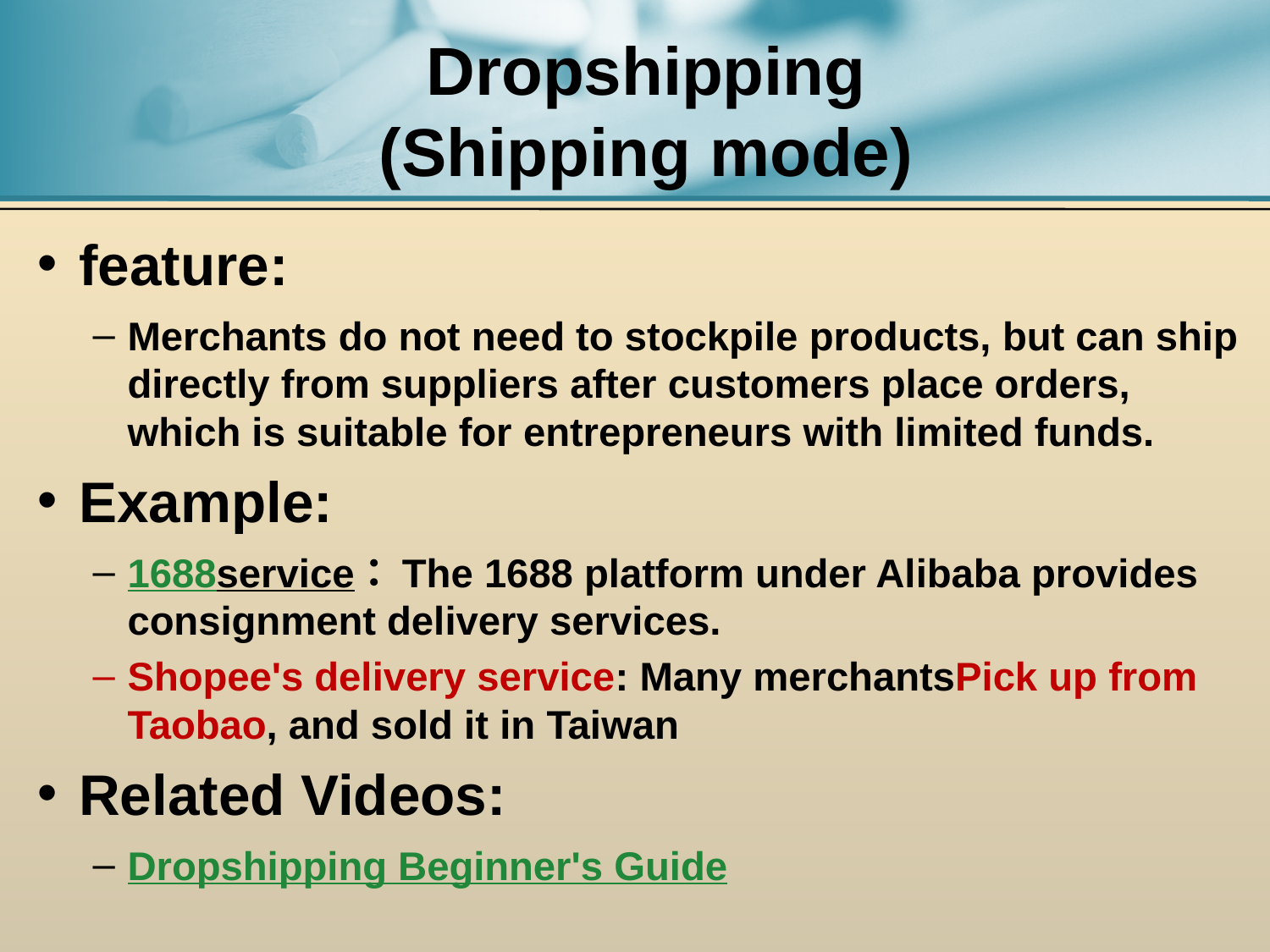

# Dropshipping (Shipping mode)
feature:
Merchants do not need to stockpile products, but can ship directly from suppliers after customers place orders, which is suitable for entrepreneurs with limited funds.
Example:
1688service：The 1688 platform under Alibaba provides consignment delivery services.
Shopee's delivery service: Many merchantsPick up from Taobao, and sold it in Taiwan
Related Videos:
Dropshipping Beginner's Guide